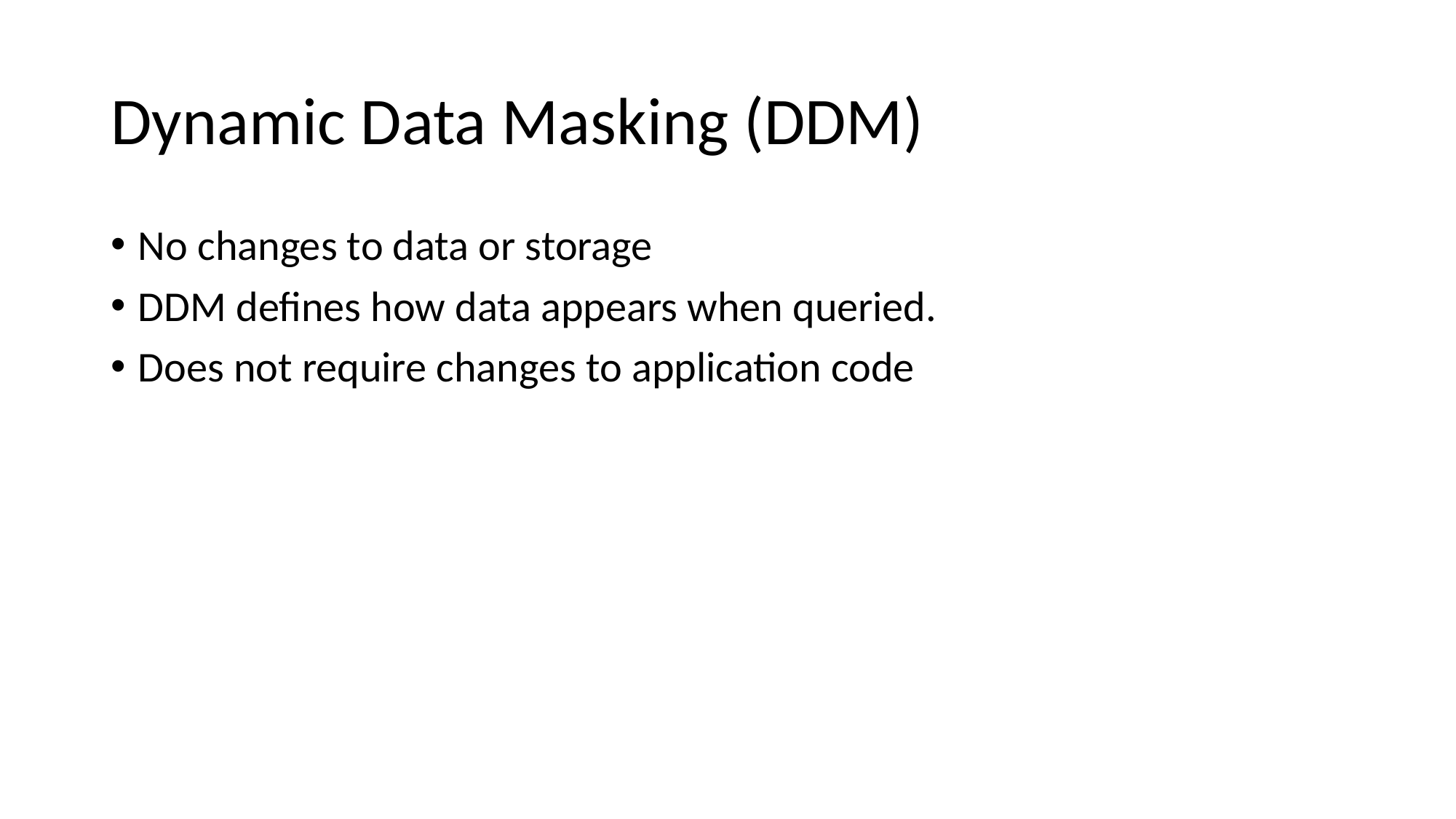

# Dynamic Data Masking (DDM)
No changes to data or storage
DDM defines how data appears when queried.
Does not require changes to application code